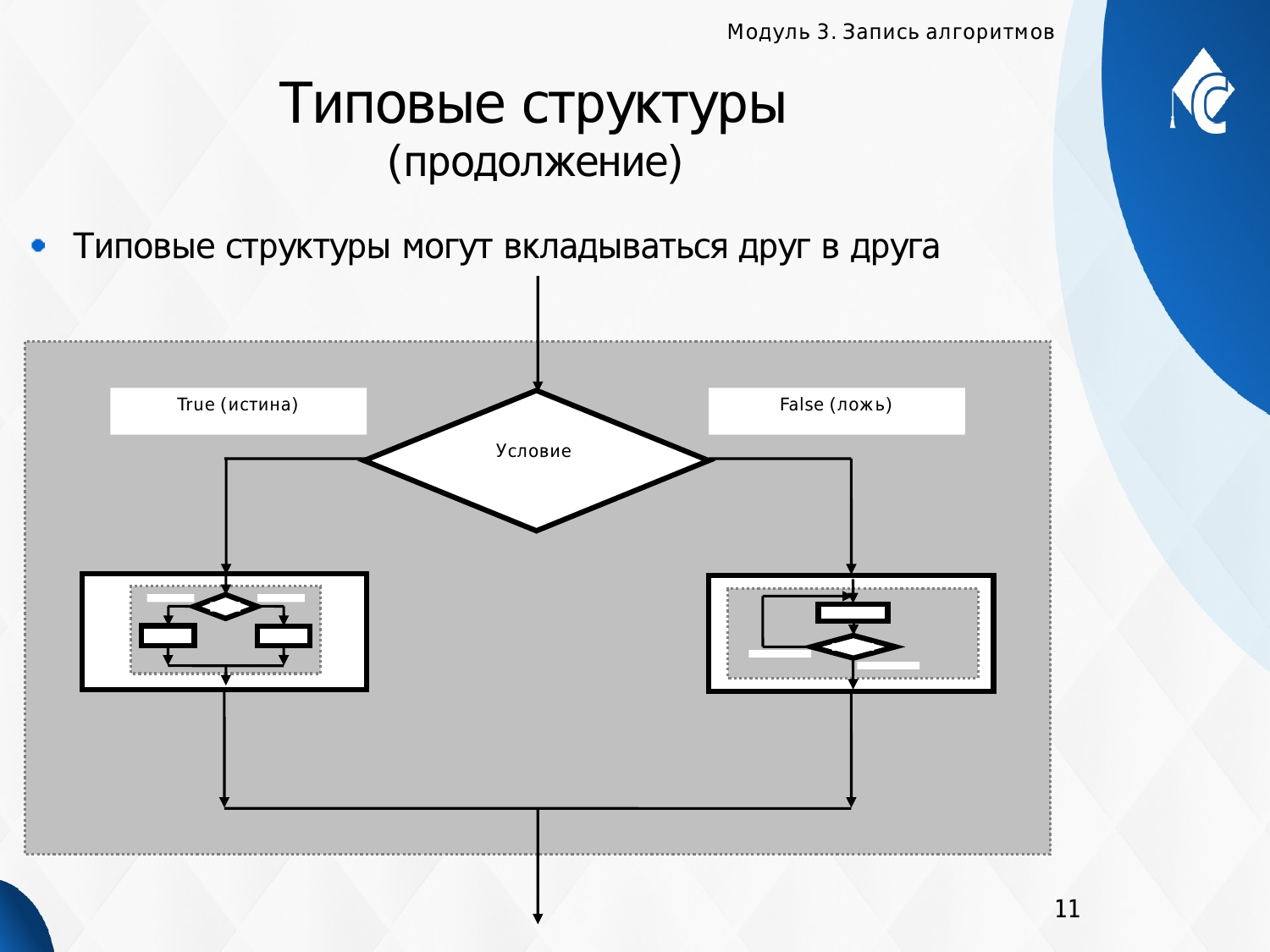

Модуль 3. Запись алгоритмов
# Типовые структуры (продолжение)
Типовые структуры могут вкладываться друг в друга

True (истина)
False (ложь)

Условие

Ветвь 1
Ветвь 2

11